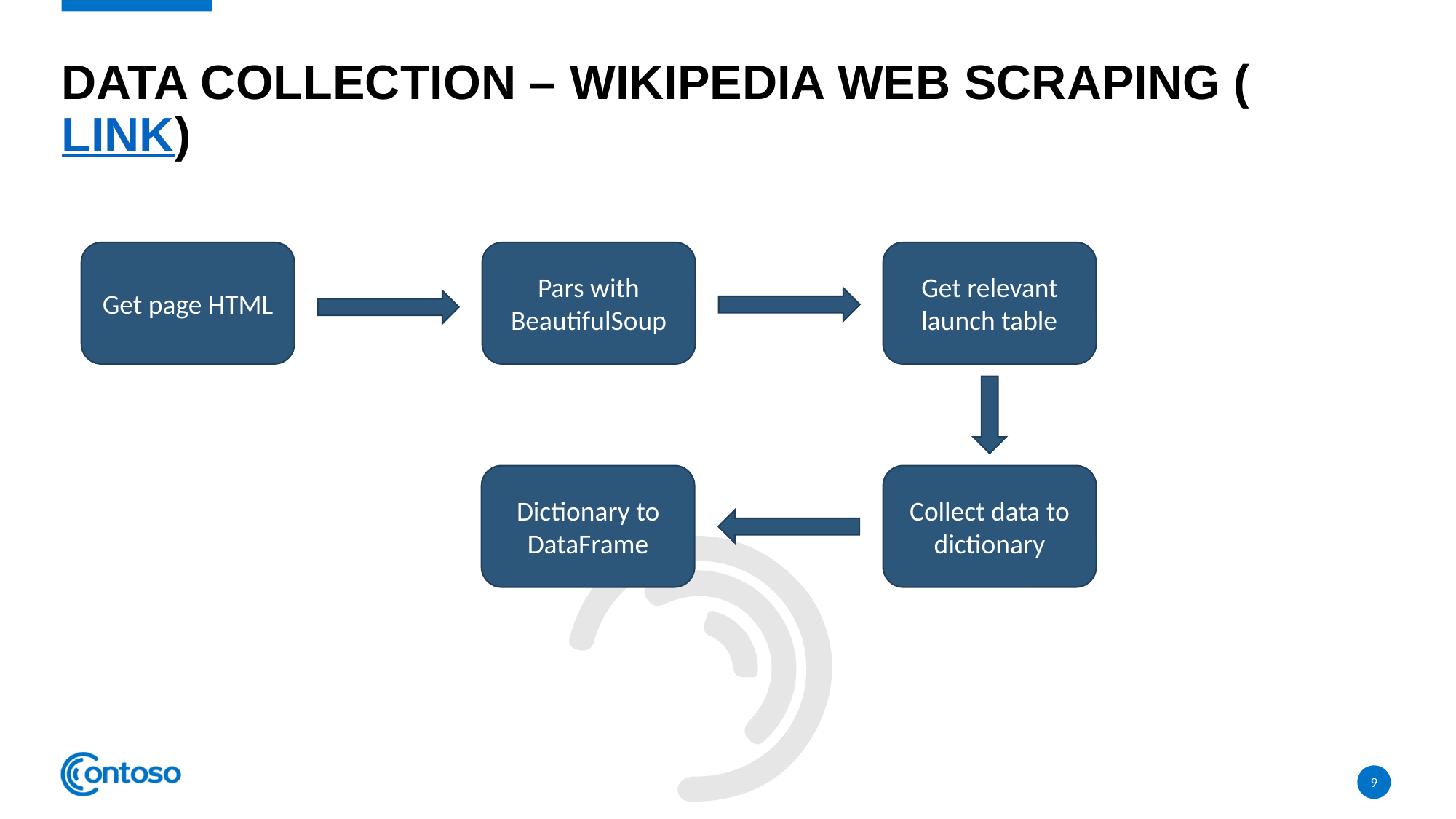

# Data collection – Wikipedia web scraping (link)
Pars with BeautifulSoup
Get relevant launch table
Get page HTML

Dictionary to DataFrame
Collect data to dictionary

9